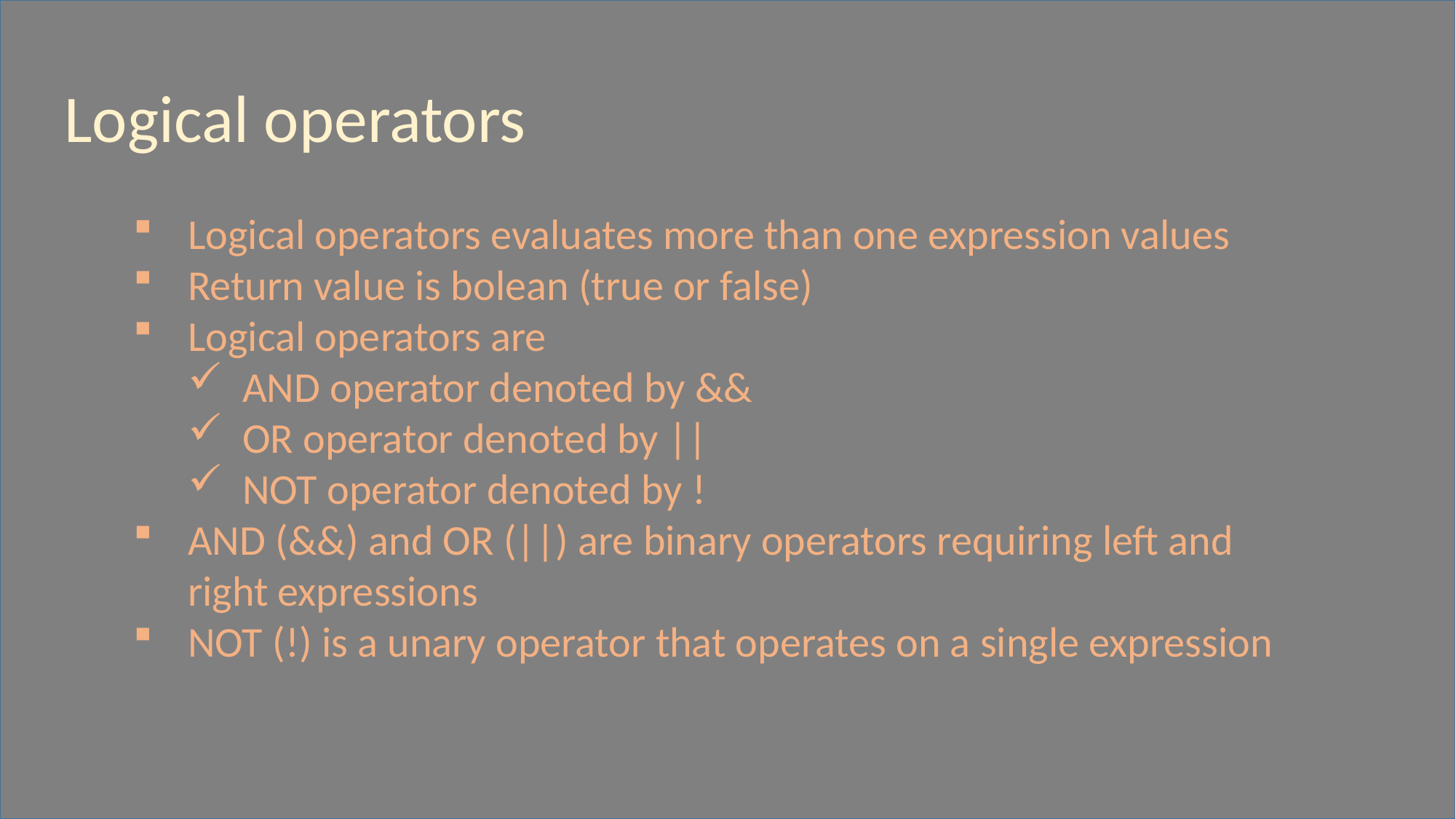

Logical operators
Logical operators evaluates more than one expression values
Return value is bolean (true or false)
Logical operators are
AND operator denoted by &&
OR operator denoted by ||
NOT operator denoted by !
AND (&&) and OR (||) are binary operators requiring left and right expressions
NOT (!) is a unary operator that operates on a single expression